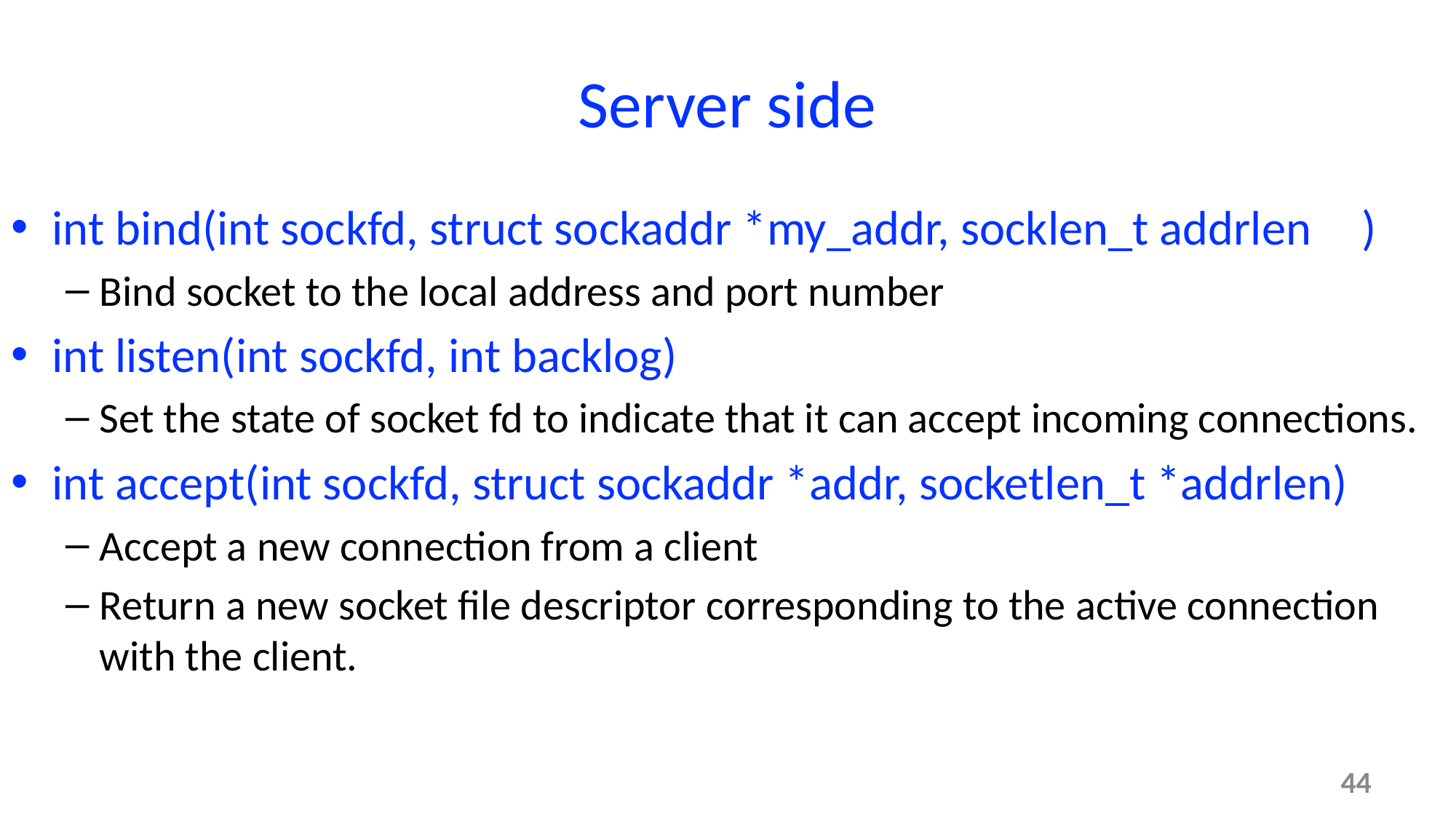

# Server side
int bind(int sockfd, struct sockaddr *my_addr, socklen_t addrlen	)
Bind socket to the local address and port number
int listen(int sockfd, int backlog)
Set the state of socket fd to indicate that it can accept incoming connections.
int accept(int sockfd, struct sockaddr *addr, socketlen_t *addrlen)
Accept a new connection from a client
Return a new socket file descriptor corresponding to the active connection with the client.

44